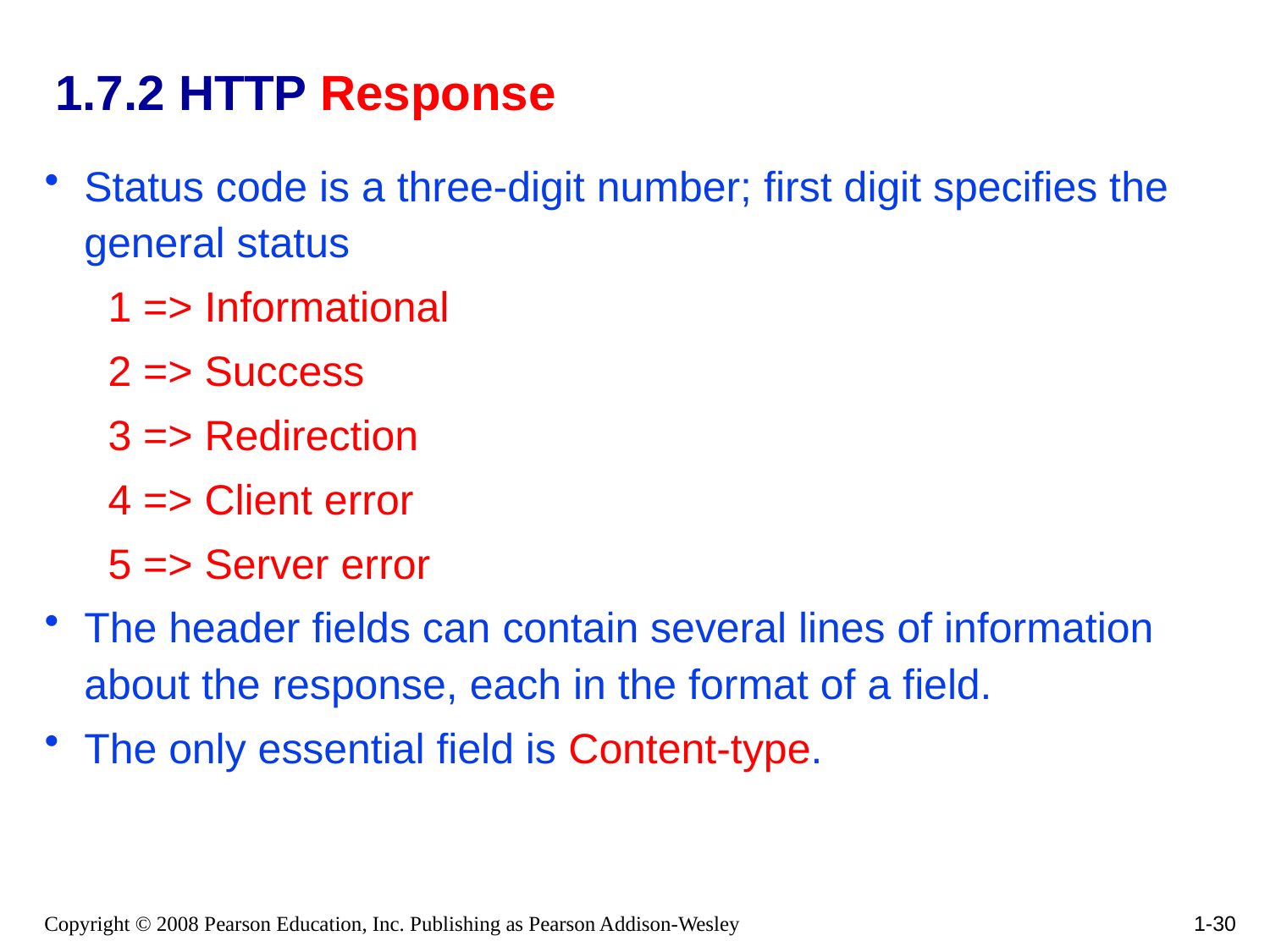

# 1.7.2 HTTP Response
Status code is a three-digit number; first digit specifies the general status
1 => Informational
2 => Success
3 => Redirection
4 => Client error
5 => Server error
The header fields can contain several lines of information about the response, each in the format of a field.
The only essential field is Content-type.